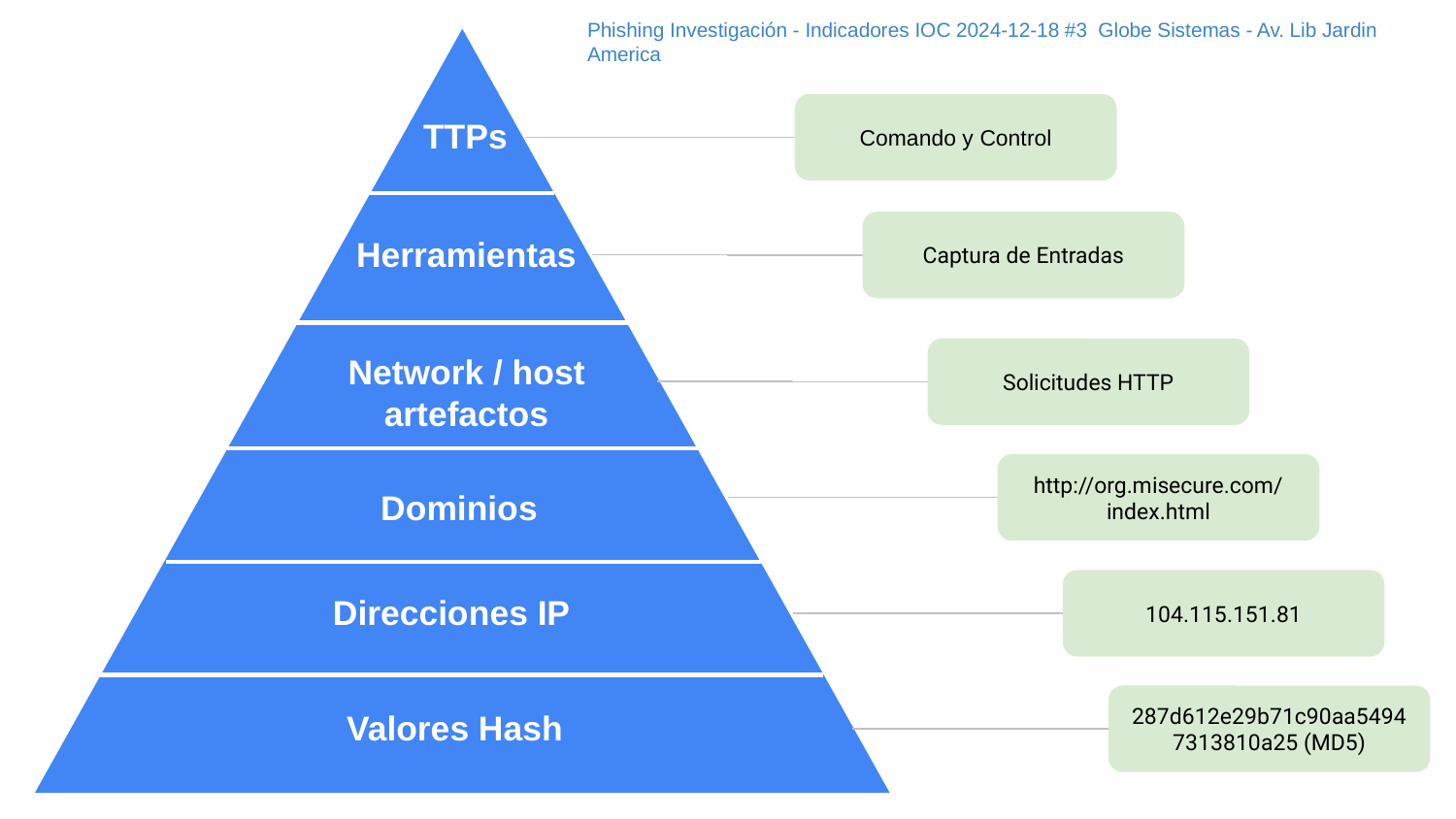

Phishing Investigación - Indicadores IOC 2024-12-18 #3  Globe Sistemas - Av. Lib Jardin America

Comando y Control
TTPs
Captura de Entradas
Herramientas
Network / host artefactos
Solicitudes HTTP
http://org.misecure.com/index.html
Dominios
104.115.151.81
Direcciones IP
287d612e29b71c90aa54947313810a25 (MD5)
Valores Hash